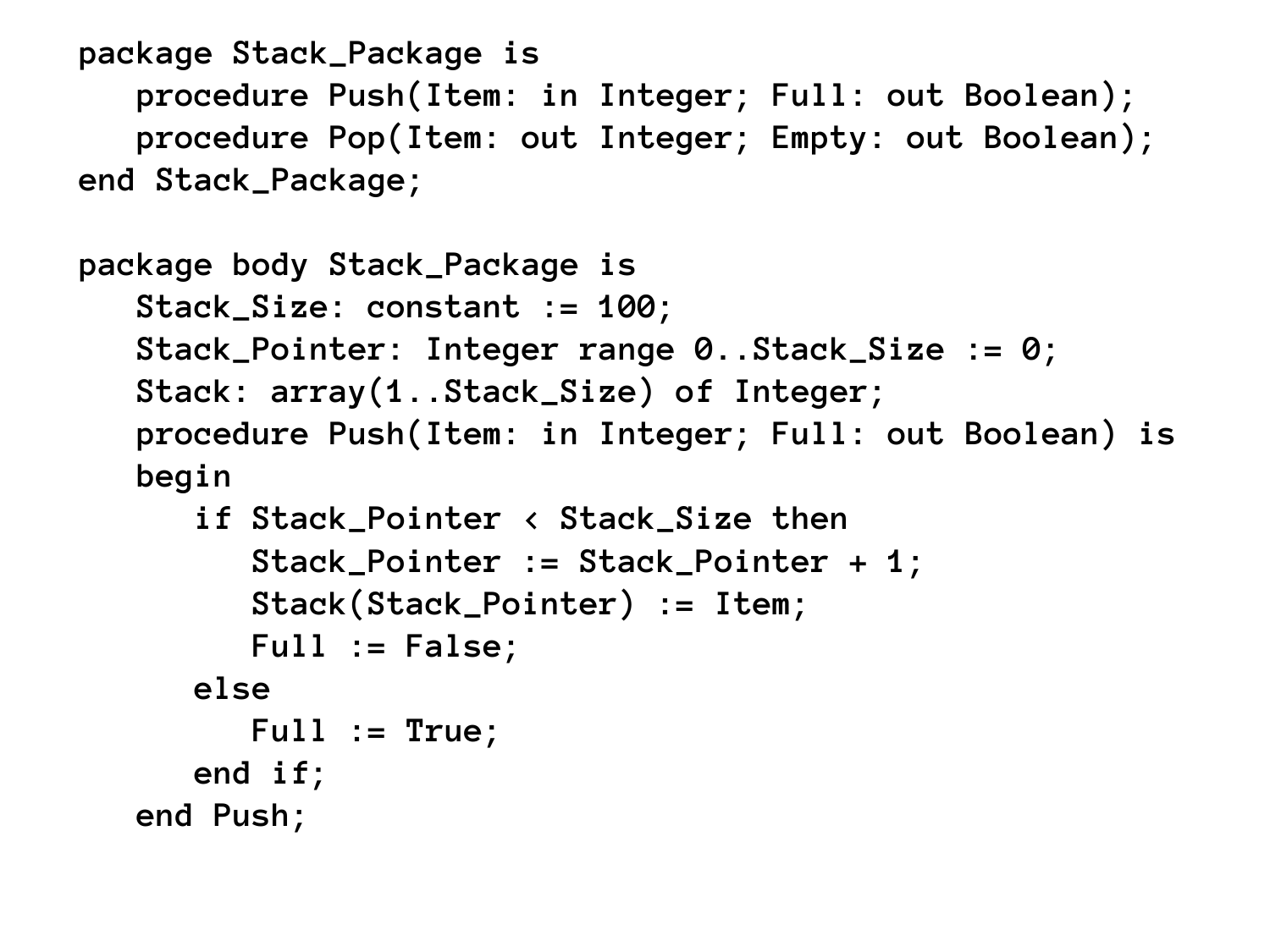

package Stack_Package is
   procedure Push(Item: in Integer; Full: out Boolean);
   procedure Pop(Item: out Integer; Empty: out Boolean);
end Stack_Package;

package body Stack_Package is
   Stack_Size: constant := 100;
   Stack_Pointer: Integer range 0..Stack_Size := 0;
   Stack: array(1..Stack_Size) of Integer;
   procedure Push(Item: in Integer; Full: out Boolean) is
   begin
      if Stack_Pointer < Stack_Size then
         Stack_Pointer := Stack_Pointer + 1;
         Stack(Stack_Pointer) := Item;
         Full := False;
      else
         Full := True;
      end if;
   end Push;